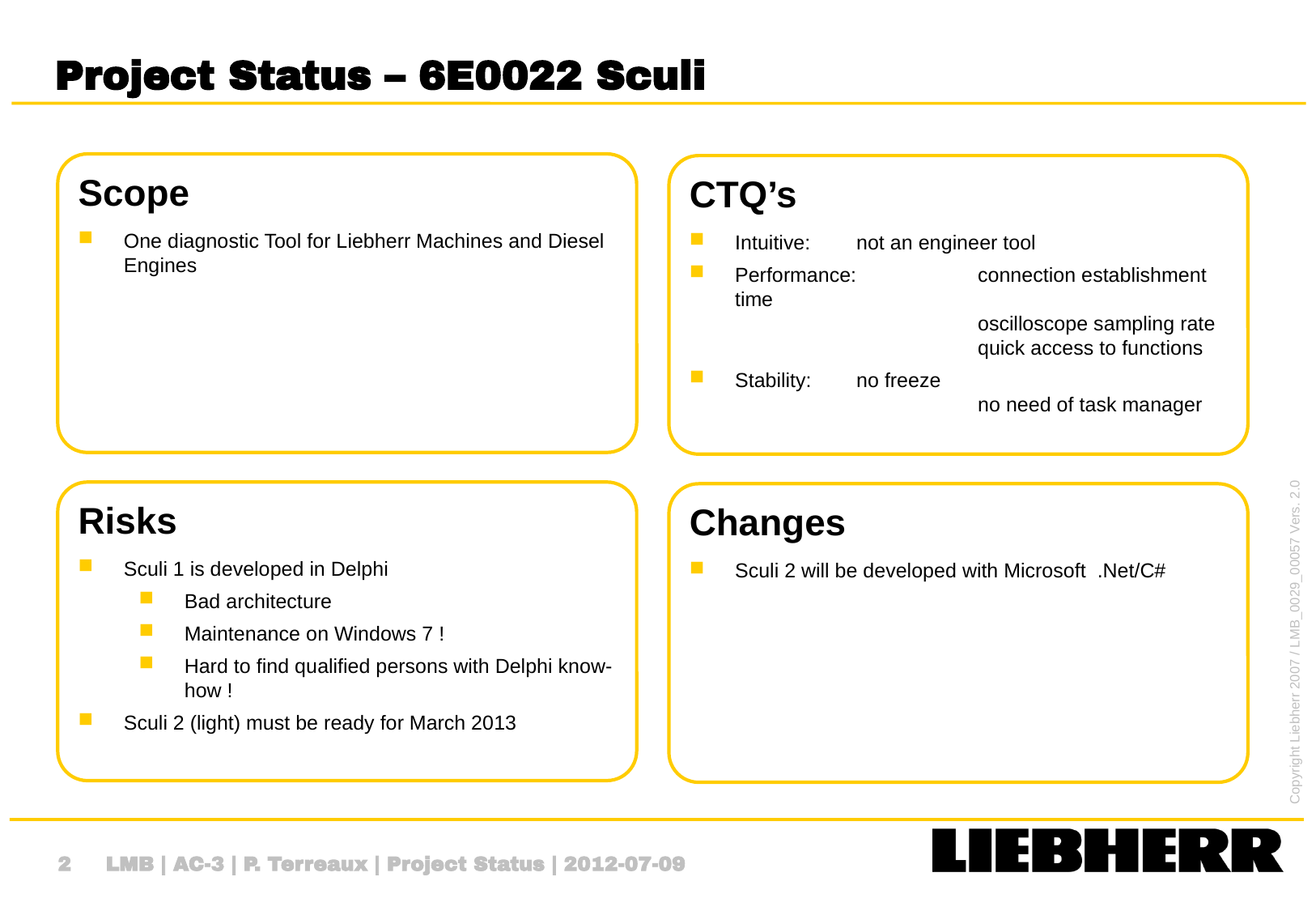

# Project Status – 6E0022 Sculi
Scope
One diagnostic Tool for Liebherr Machines and Diesel Engines

CTQ’s
Intuitive: 	not an engineer tool
Performance:	connection establishment time
		oscilloscope sampling rate
		quick access to functions
Stability:	no freeze
		no need of task manager

Risks
Sculi 1 is developed in Delphi
Bad architecture
Maintenance on Windows 7 !
Hard to find qualified persons with Delphi know-how !
Sculi 2 (light) must be ready for March 2013

Changes
Sculi 2 will be developed with Microsoft  .Net/C#
2
LMB | AC-3 | P. Terreaux | Project Status | 2012-07-09